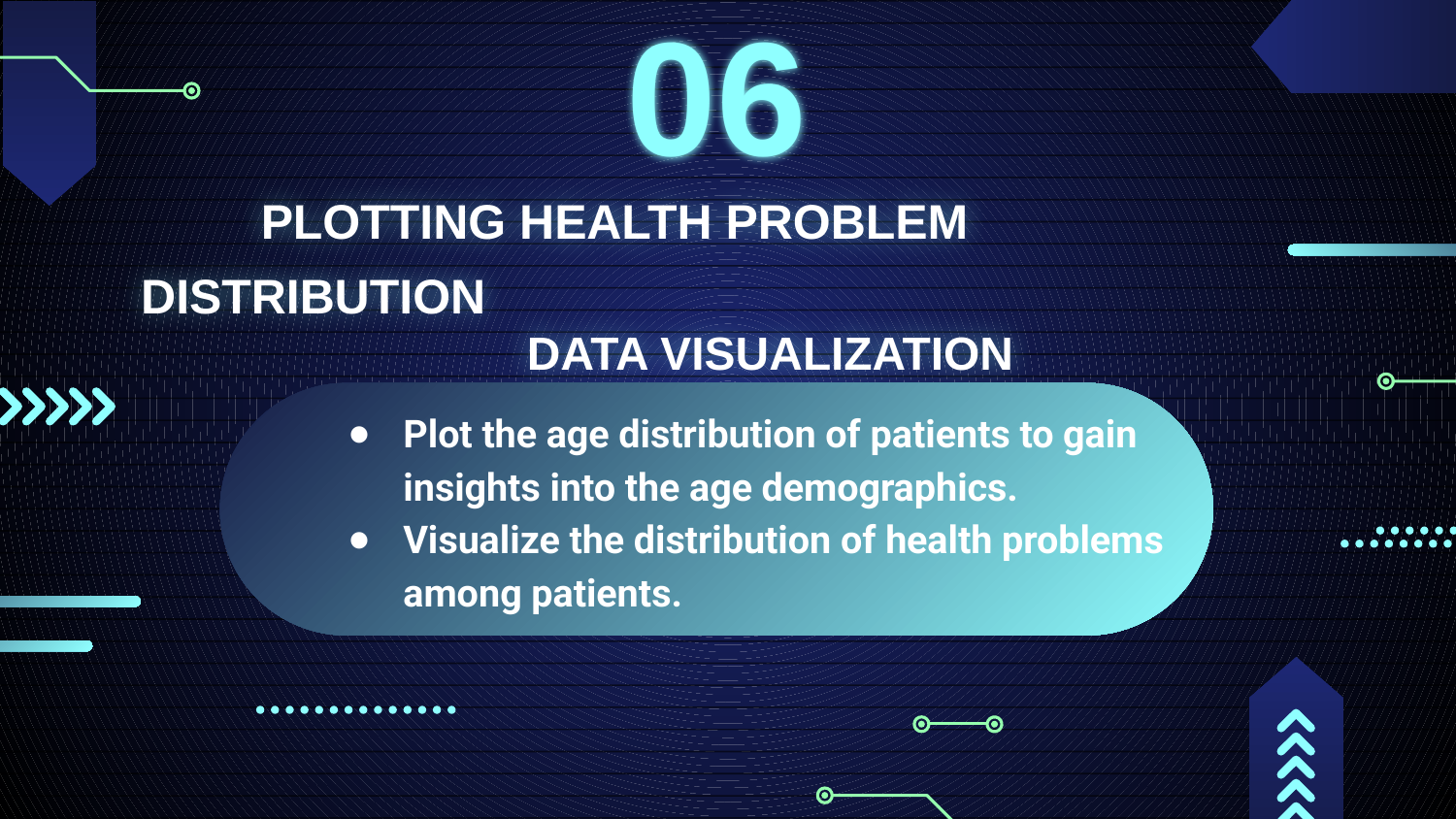

06
# PLOTTING HEALTH PROBLEM  DISTRIBUTION
                                           DATA VISUALIZATION

Plot the age distribution of patients to gain insights into the age demographics.
Visualize the distribution of health problems among patients.